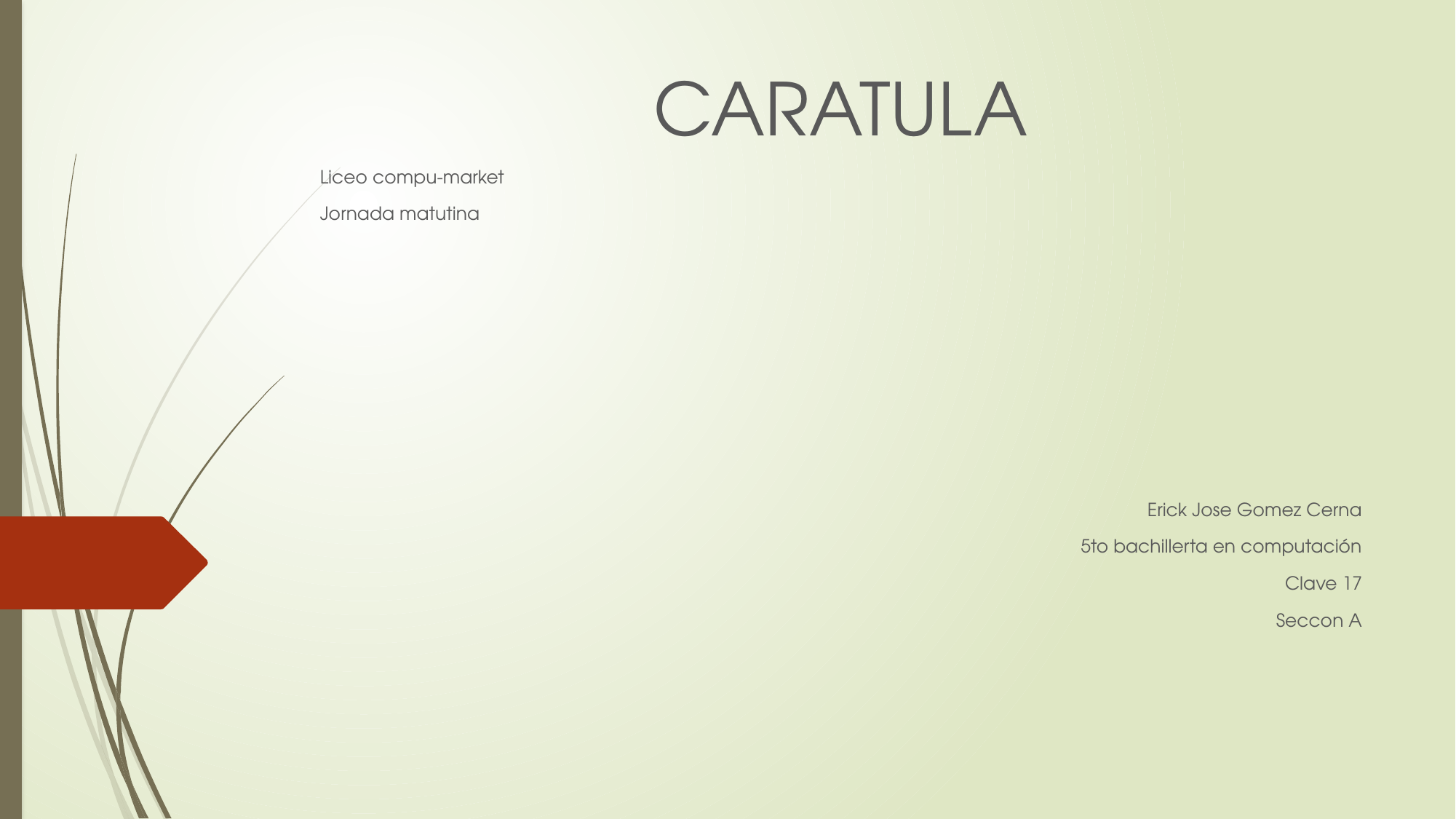

CARATULA
Liceo compu-market
Jornada matutina

Erick Jose Gomez Cerna
5to bachillerta en computación
Clave 17
Seccon A